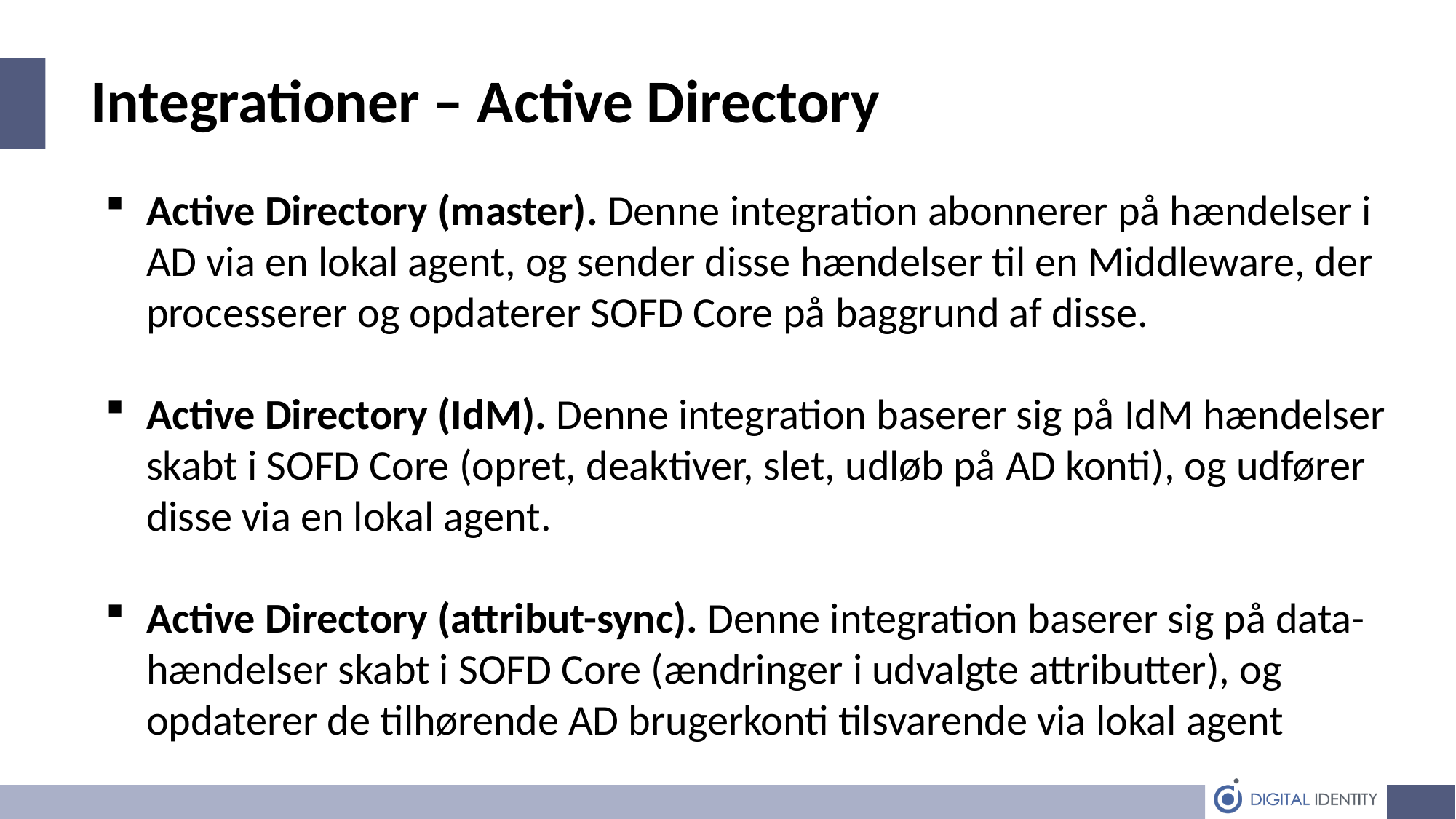

Integrationer – Active Directory

Active Directory (master). Denne integration abonnerer på hændelser i AD via en lokal agent, og sender disse hændelser til en Middleware, der processerer og opdaterer SOFD Core på baggrund af disse.

Active Directory (IdM). Denne integration baserer sig på IdM hændelser skabt i SOFD Core (opret, deaktiver, slet, udløb på AD konti), og udfører disse via en lokal agent.

Active Directory (attribut-sync). Denne integration baserer sig på data-hændelser skabt i SOFD Core (ændringer i udvalgte attributter), og opdaterer de tilhørende AD brugerkonti tilsvarende via lokal agent